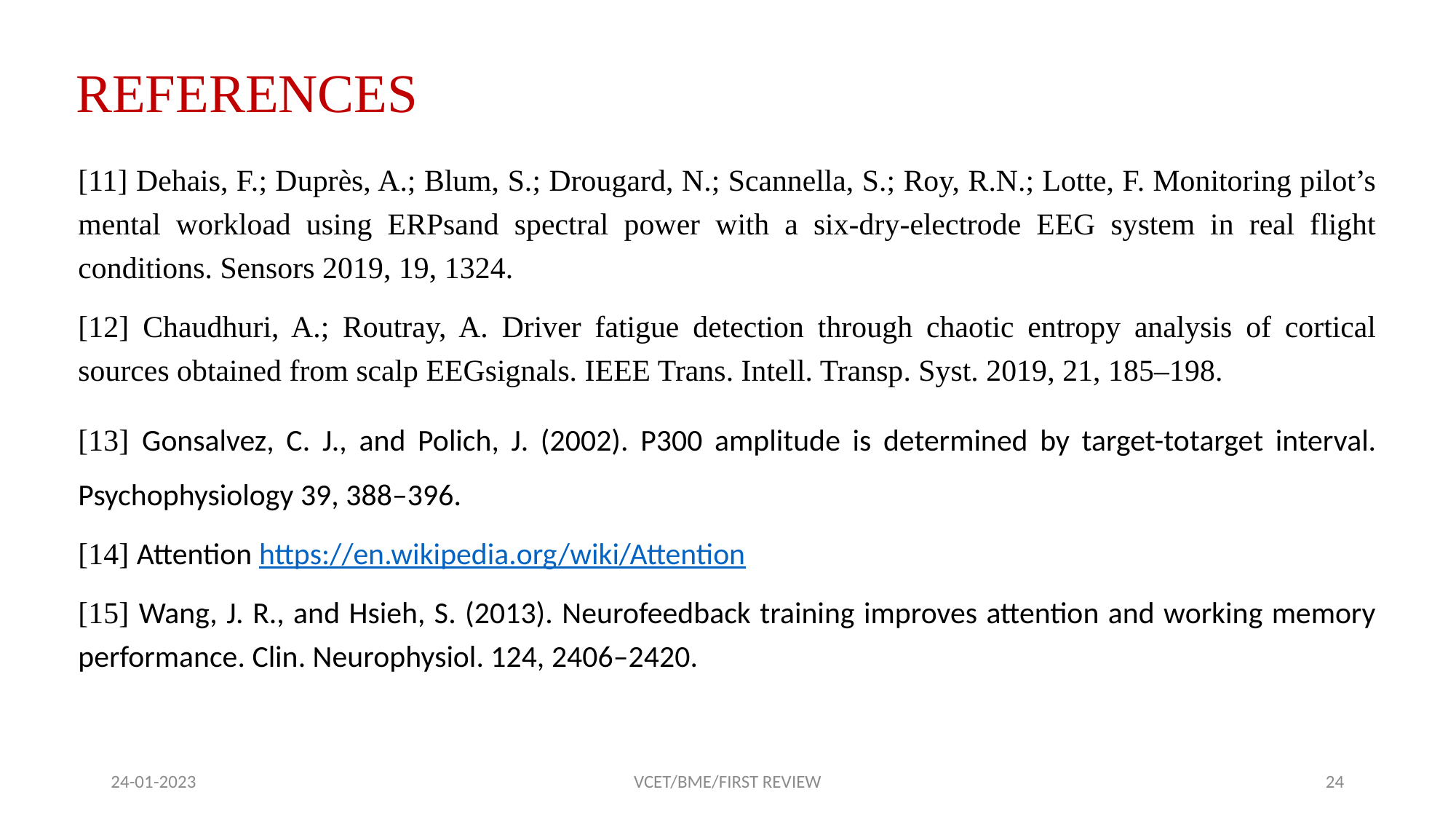

# REFERENCES
[11] Dehais, F.; Duprès, A.; Blum, S.; Drougard, N.; Scannella, S.; Roy, R.N.; Lotte, F. Monitoring pilot’s mental workload using ERPsand spectral power with a six-dry-electrode EEG system in real flight conditions. Sensors 2019, 19, 1324.
[12] Chaudhuri, A.; Routray, A. Driver fatigue detection through chaotic entropy analysis of cortical sources obtained from scalp EEGsignals. IEEE Trans. Intell. Transp. Syst. 2019, 21, 185–198.
[13] Gonsalvez, C. J., and Polich, J. (2002). P300 amplitude is determined by target-totarget interval. Psychophysiology 39, 388–396.
[14] Attention https://en.wikipedia.org/wiki/Attention
[15] Wang, J. R., and Hsieh, S. (2013). Neurofeedback training improves attention and working memory performance. Clin. Neurophysiol. 124, 2406–2420.
24-01-2023
VCET/BME/FIRST REVIEW
24